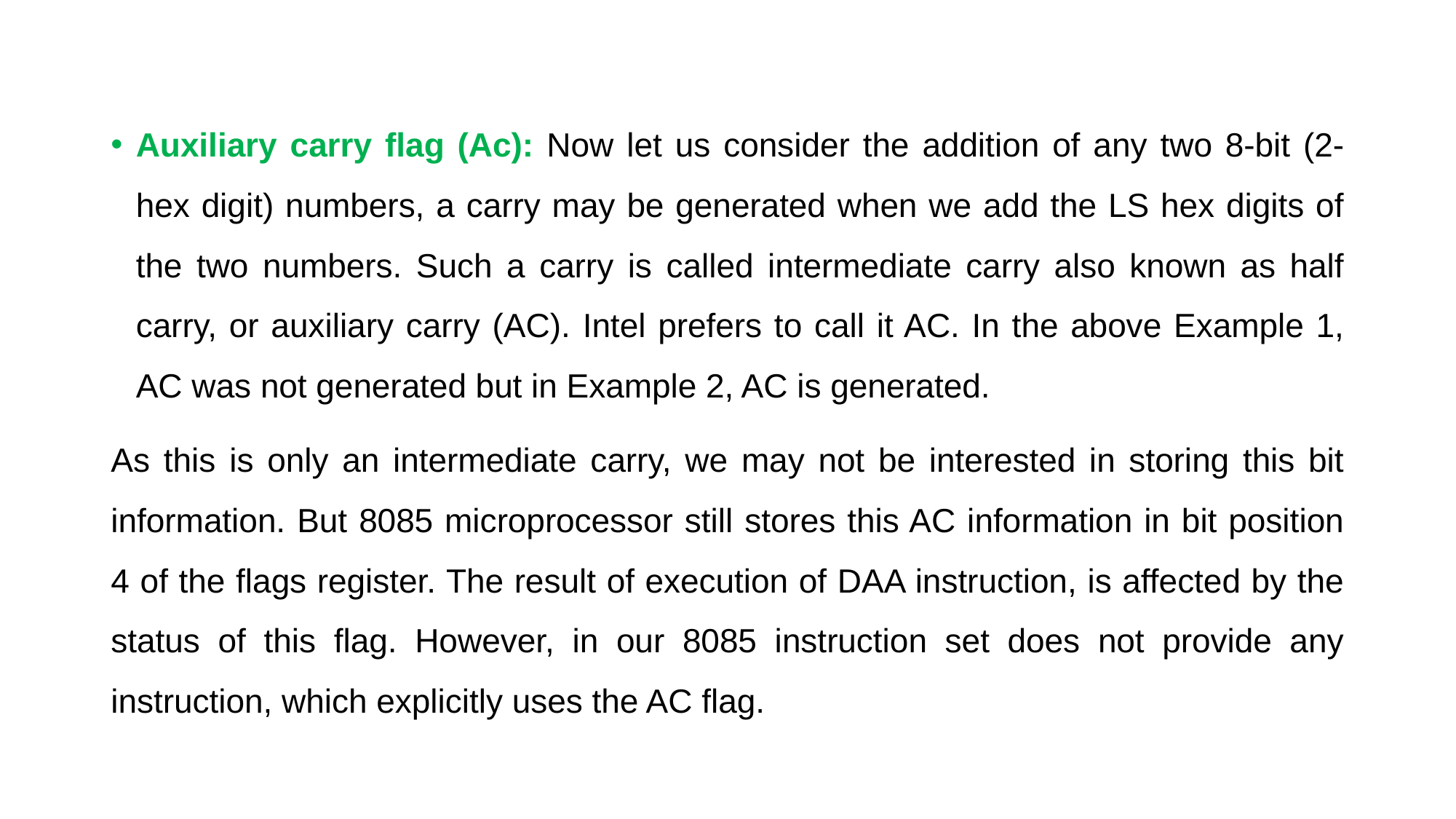

Auxiliary carry flag (Ac): Now let us consider the addition of any two 8-bit (2-hex digit) numbers, a carry may be generated when we add the LS hex digits of the two numbers. Such a carry is called intermediate carry also known as half carry, or auxiliary carry (AC). Intel prefers to call it AC. In the above Example 1, AC was not generated but in Example 2, AC is generated.
As this is only an intermediate carry, we may not be interested in storing this bit information. But 8085 microprocessor still stores this AC information in bit position 4 of the flags register. The result of execution of DAA instruction, is affected by the status of this flag. However, in our 8085 instruction set does not provide any instruction, which explicitly uses the AC flag.